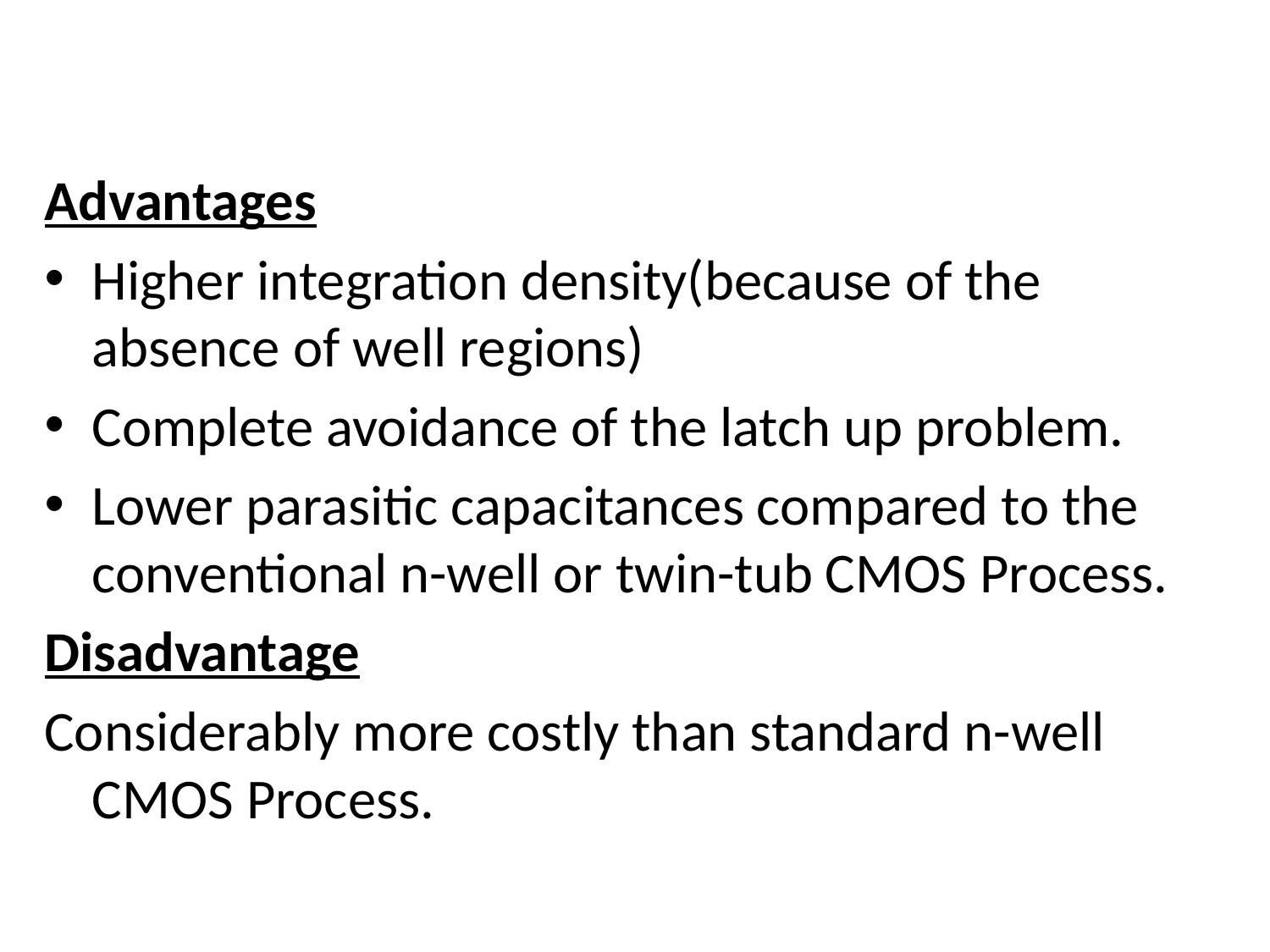

Advantages
Higher integration density(because of the absence of well regions)
Complete avoidance of the latch up problem.
Lower parasitic capacitances compared to the conventional n-well or twin-tub CMOS Process.
Disadvantage
Considerably more costly than standard n-well CMOS Process.